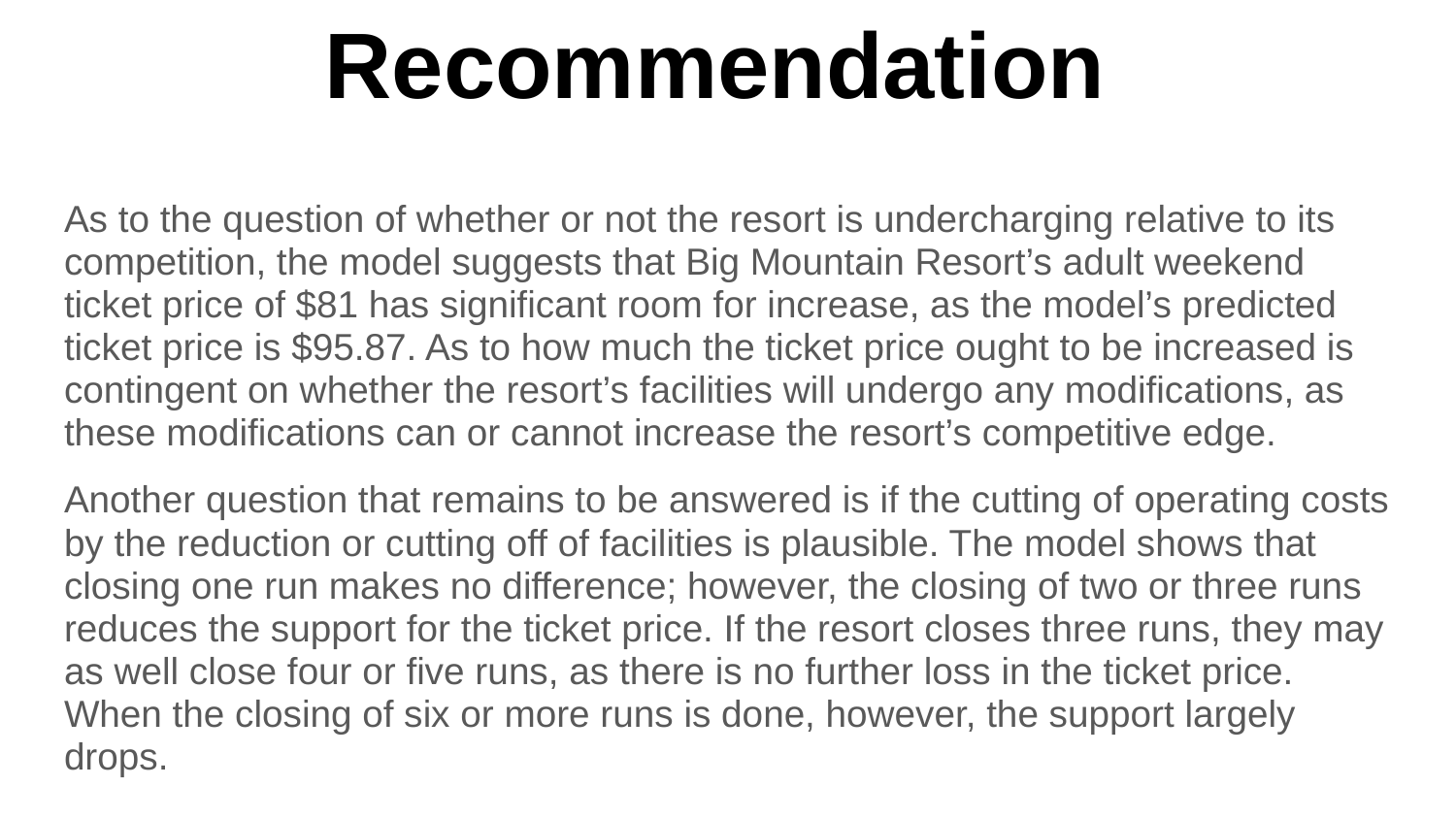

# Recommendation
As to the question of whether or not the resort is undercharging relative to its competition, the model suggests that Big Mountain Resort’s adult weekend ticket price of $81 has significant room for increase, as the model’s predicted ticket price is $95.87. As to how much the ticket price ought to be increased is contingent on whether the resort’s facilities will undergo any modifications, as these modifications can or cannot increase the resort’s competitive edge.
Another question that remains to be answered is if the cutting of operating costs by the reduction or cutting off of facilities is plausible. The model shows that closing one run makes no difference; however, the closing of two or three runs reduces the support for the ticket price. If the resort closes three runs, they may as well close four or five runs, as there is no further loss in the ticket price. When the closing of six or more runs is done, however, the support largely drops.